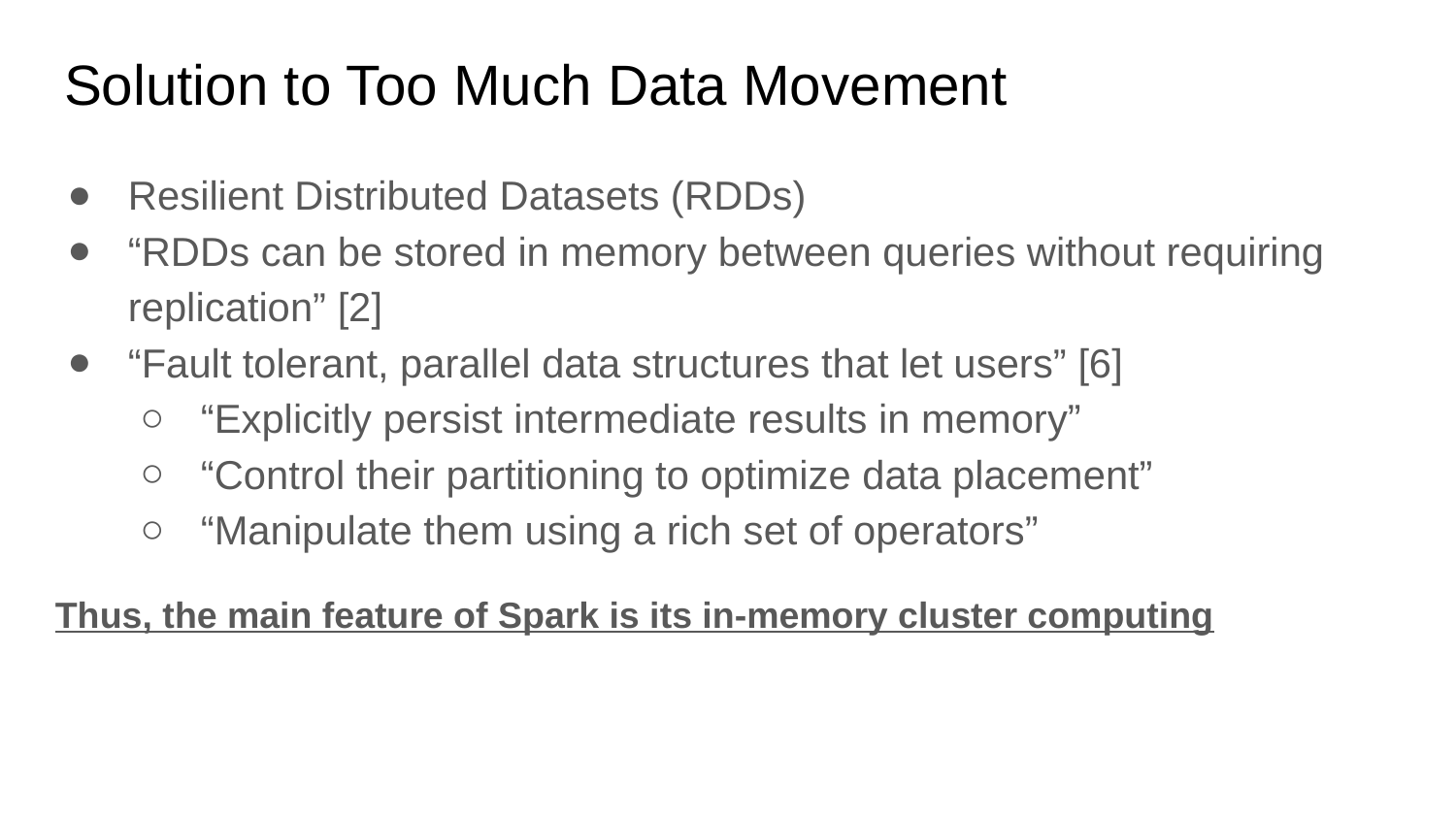

# Solution to Too Much Data Movement
Resilient Distributed Datasets (RDDs)
“RDDs can be stored in memory between queries without requiring replication” [2]
“Fault tolerant, parallel data structures that let users” [6]
“Explicitly persist intermediate results in memory”
“Control their partitioning to optimize data placement”
“Manipulate them using a rich set of operators”
Thus, the main feature of Spark is its in-memory cluster computing